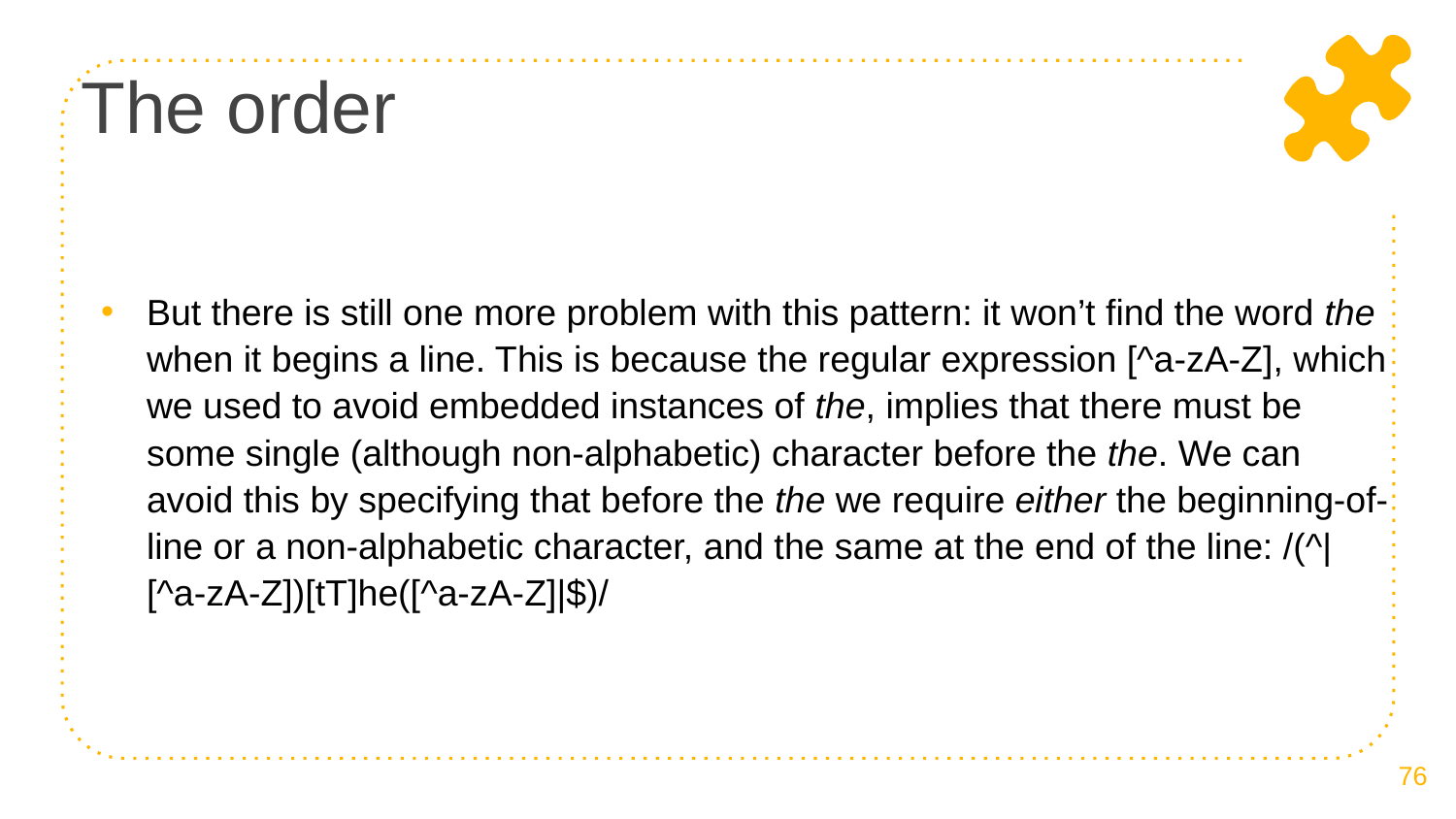

# The order
But there is still one more problem with this pattern: it won’t find the word the when it begins a line. This is because the regular expression [^a-zA-Z], which we used to avoid embedded instances of the, implies that there must be some single (although non-alphabetic) character before the the. We can avoid this by specifying that before the the we require either the beginning-of-line or a non-alphabetic character, and the same at the end of the line: /(^|[^a-zA-Z])[tT]he([^a-zA-Z]|$)/

76